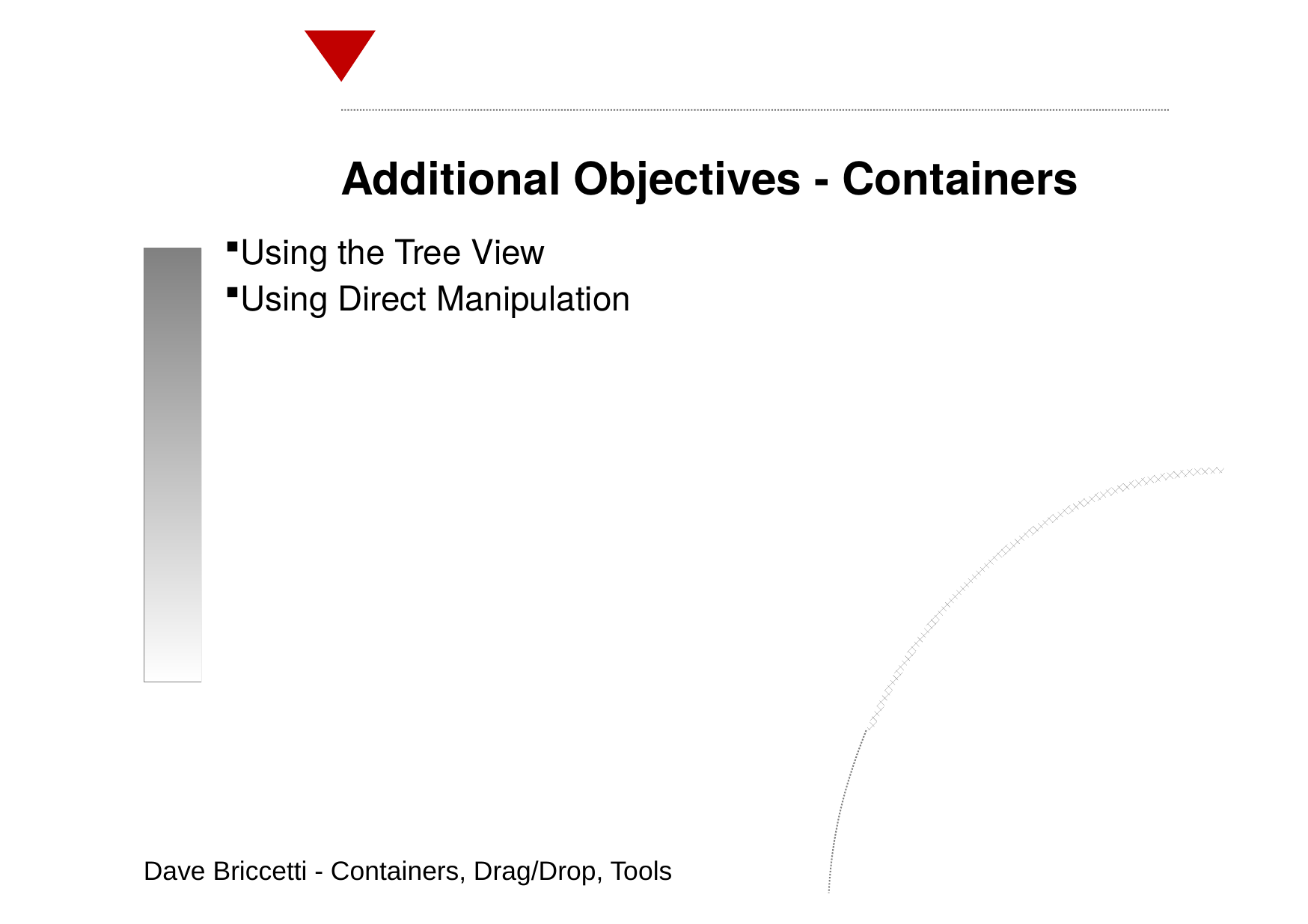

Additional Objectives - Containers
Using the Tree View
Using Direct Manipulation

Dave Briccetti - Containers, Drag/Drop, Tools